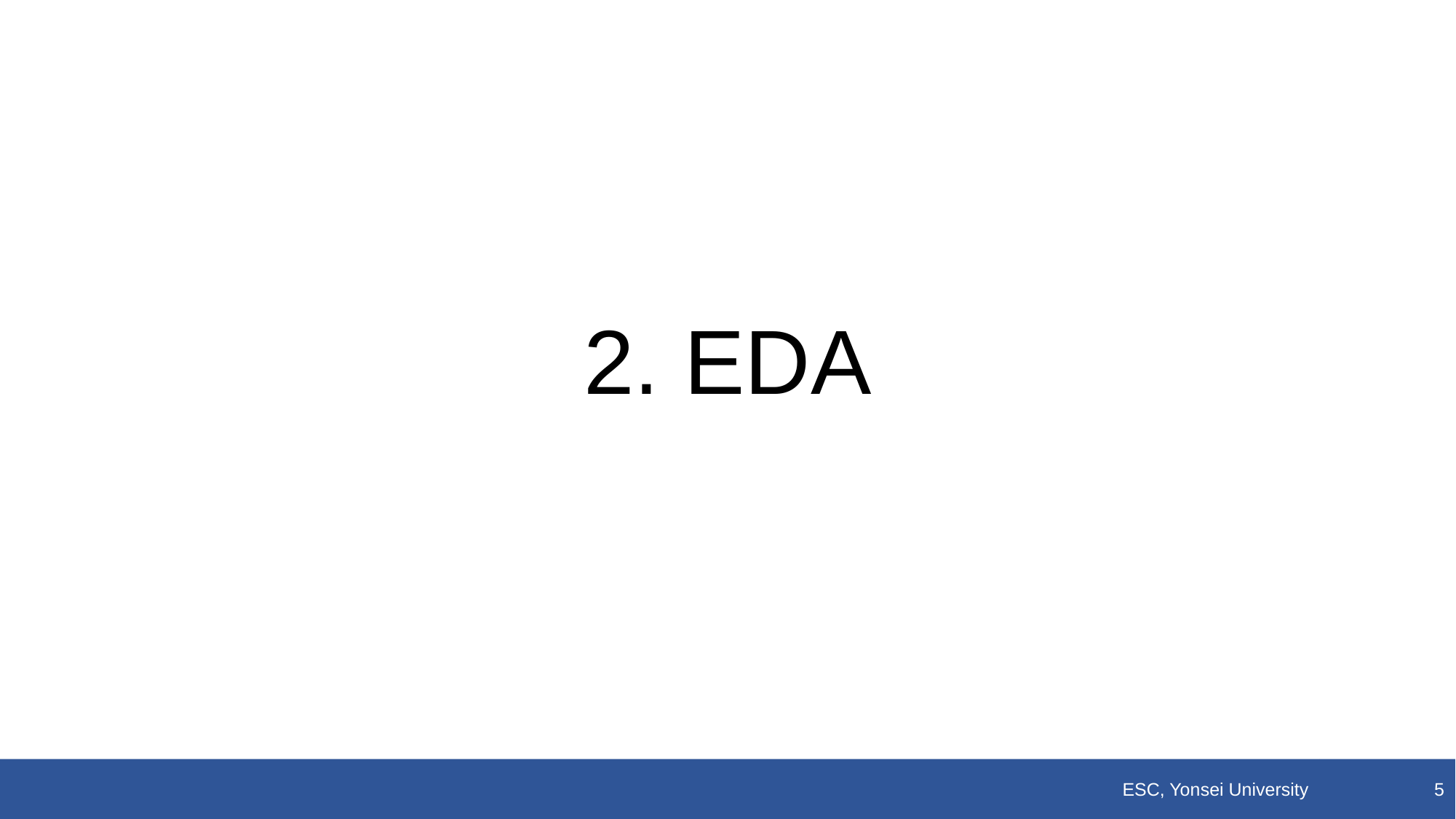

# 2. EDA
ESC, Yonsei University
5